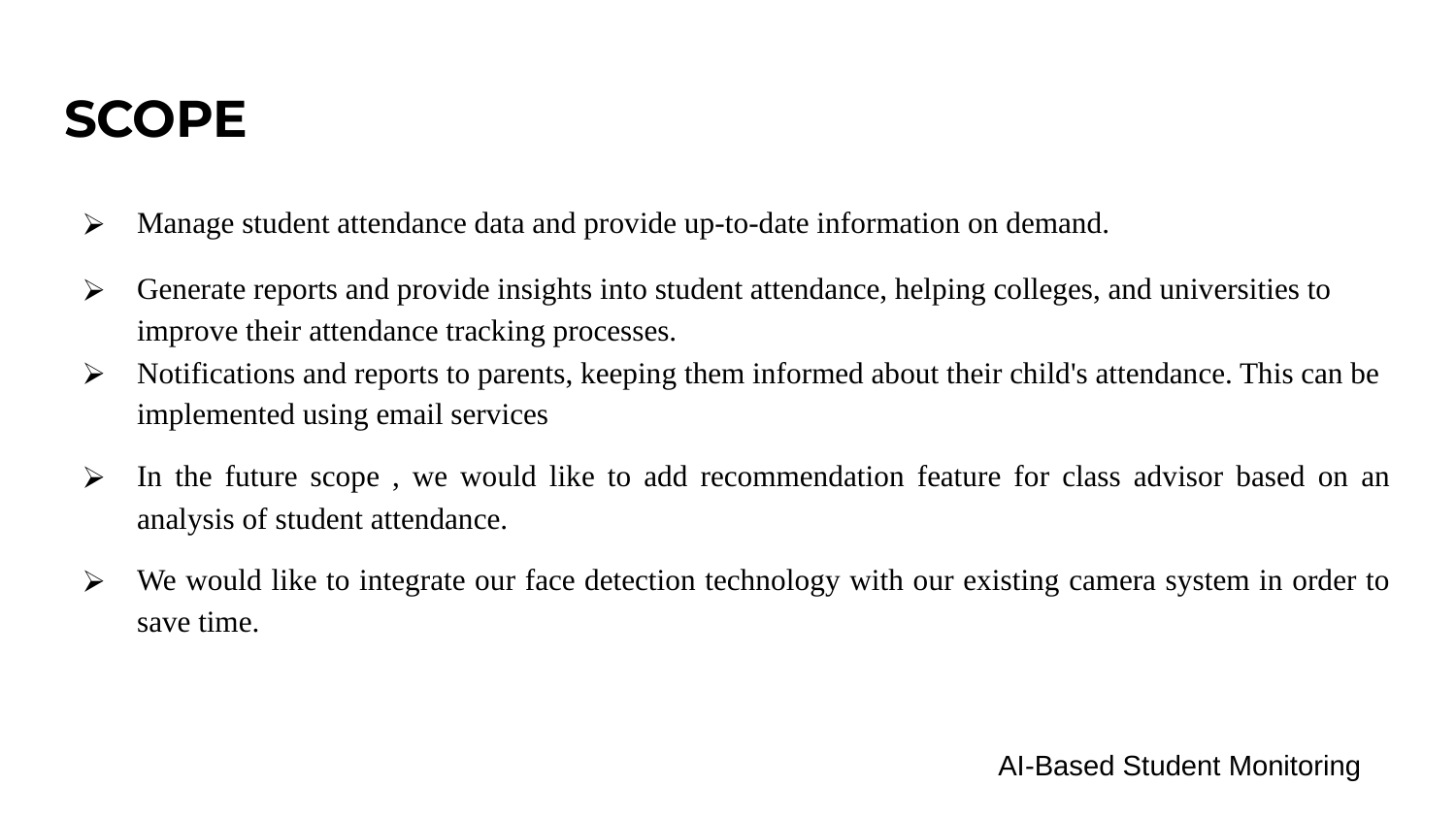

SCOPE
Manage student attendance data and provide up-to-date information on demand.
Generate reports and provide insights into student attendance, helping colleges, and universities to improve their attendance tracking processes.
Notifications and reports to parents, keeping them informed about their child's attendance. This can be implemented using email services
In the future scope , we would like to add recommendation feature for class advisor based on an analysis of student attendance.
We would like to integrate our face detection technology with our existing camera system in order to save time.

AI-Based Student Monitoring